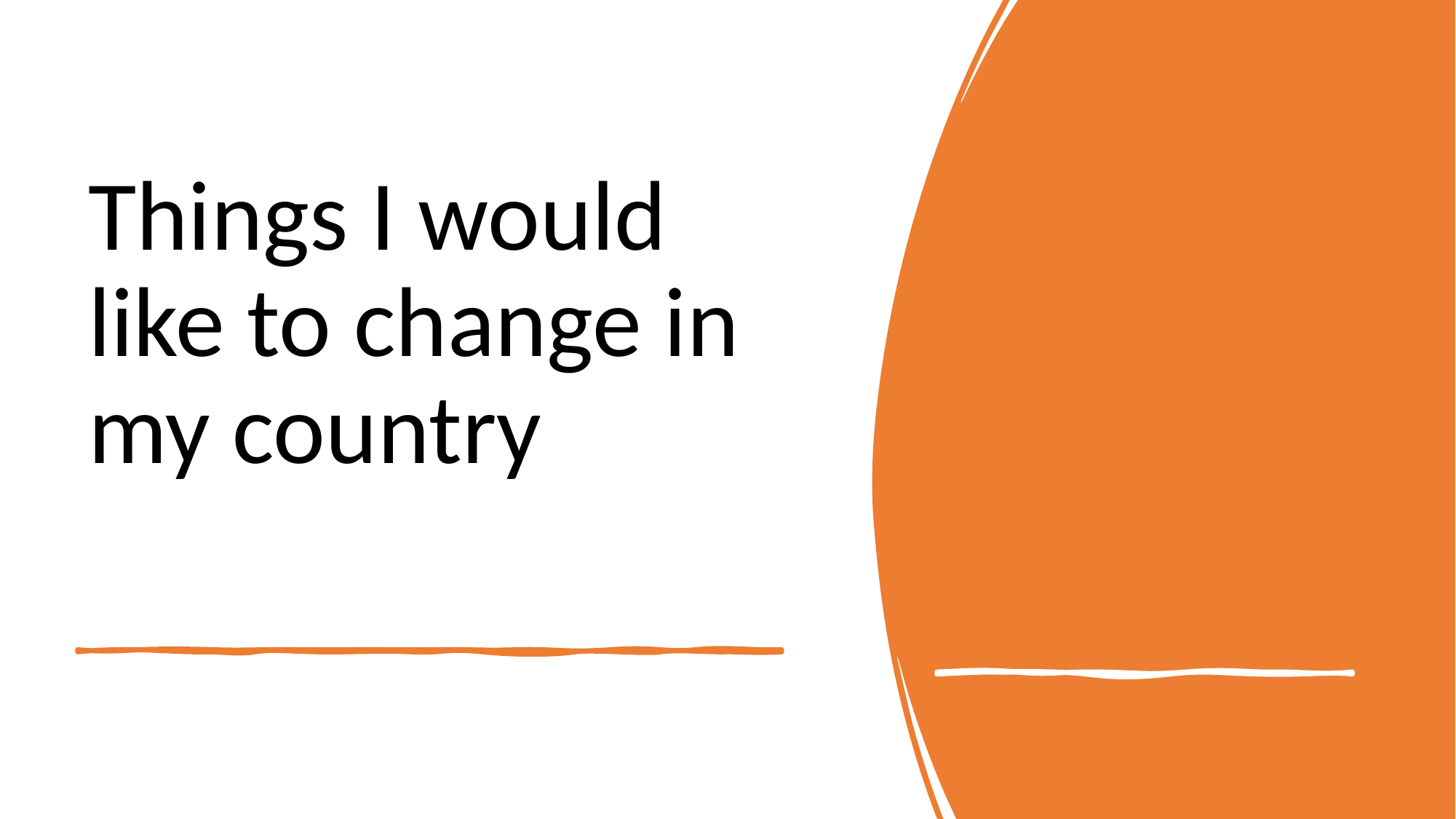

# Things I would like to change in my country